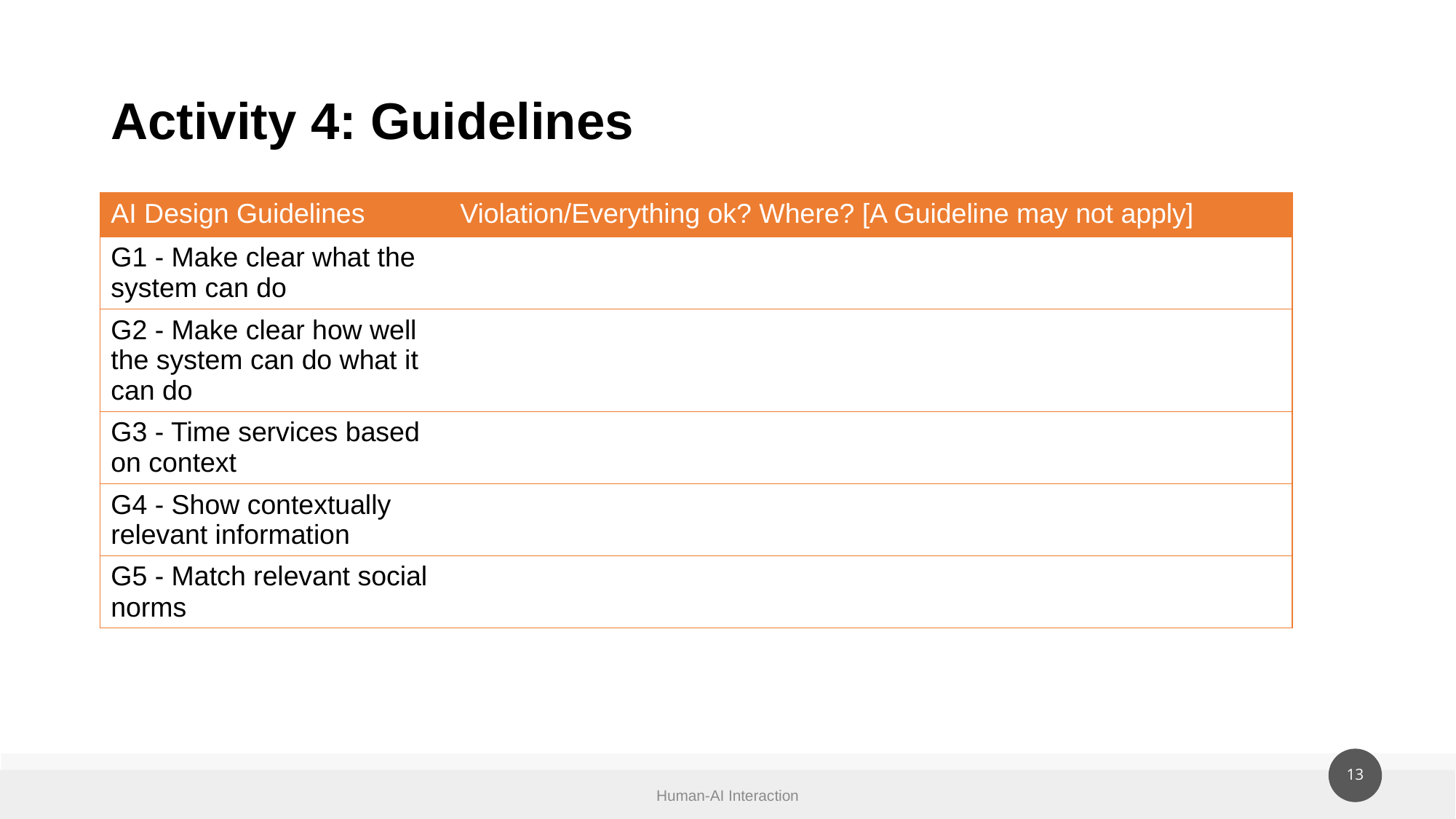

# Activity 4: Guidelines
| AI Design Guidelines | Violation/Everything ok? Where? [A Guideline may not apply] |
| --- | --- |
| G1 - Make clear what the system can do |  |
| G2 - Make clear how well the system can do what it can do |  |
| G3 - Time services based on context |  |
| G4 - Show contextually relevant information |  |
| G5 - Match relevant social norms |  |
Human-AI Interaction